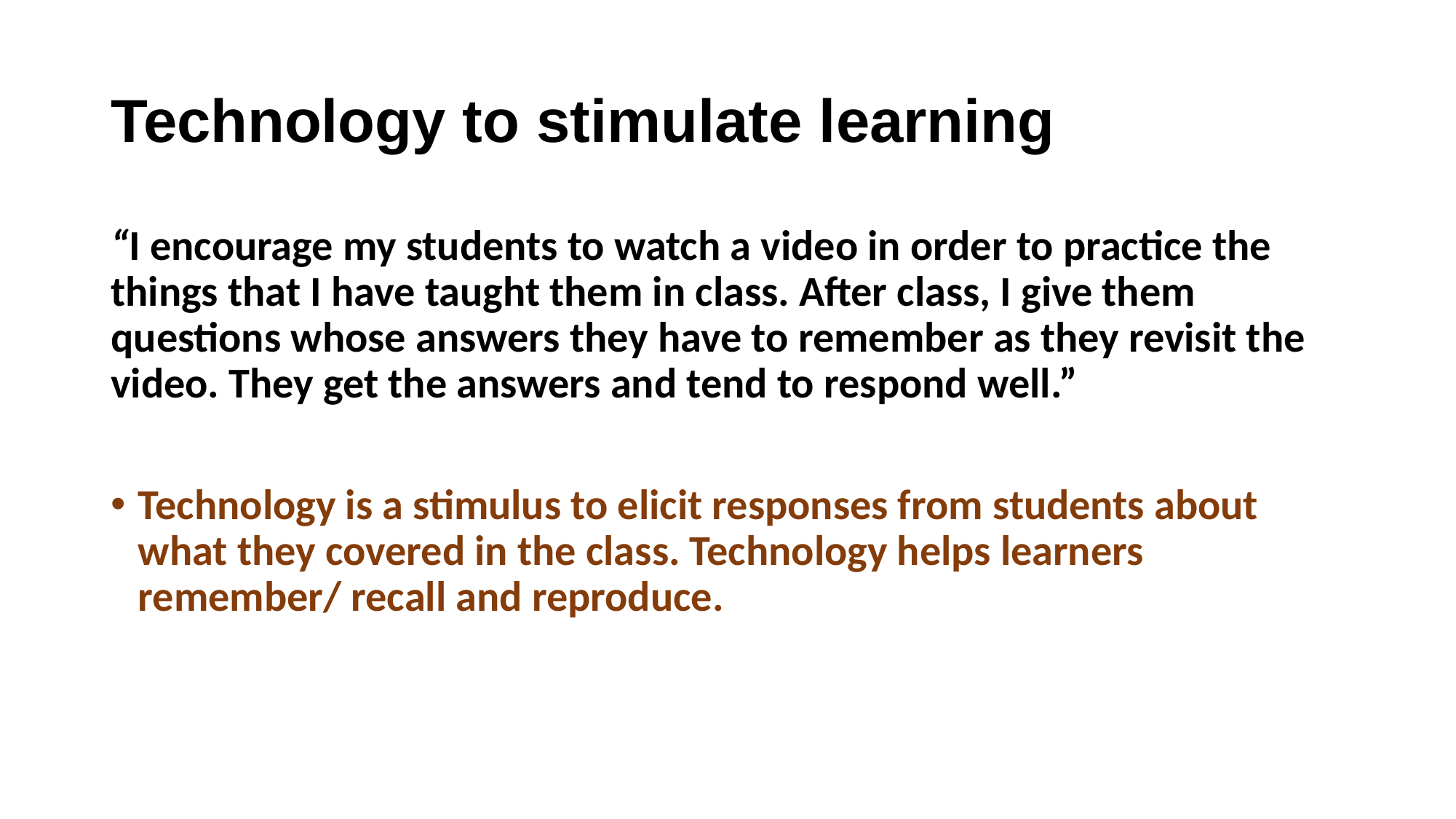

# Technology to stimulate learning
“I encourage my students to watch a video in order to practice the things that I have taught them in class. After class, I give them questions whose answers they have to remember as they revisit the video. They get the answers and tend to respond well.”

Technology is a stimulus to elicit responses from students about what they covered in the class. Technology helps learners remember/ recall and reproduce.